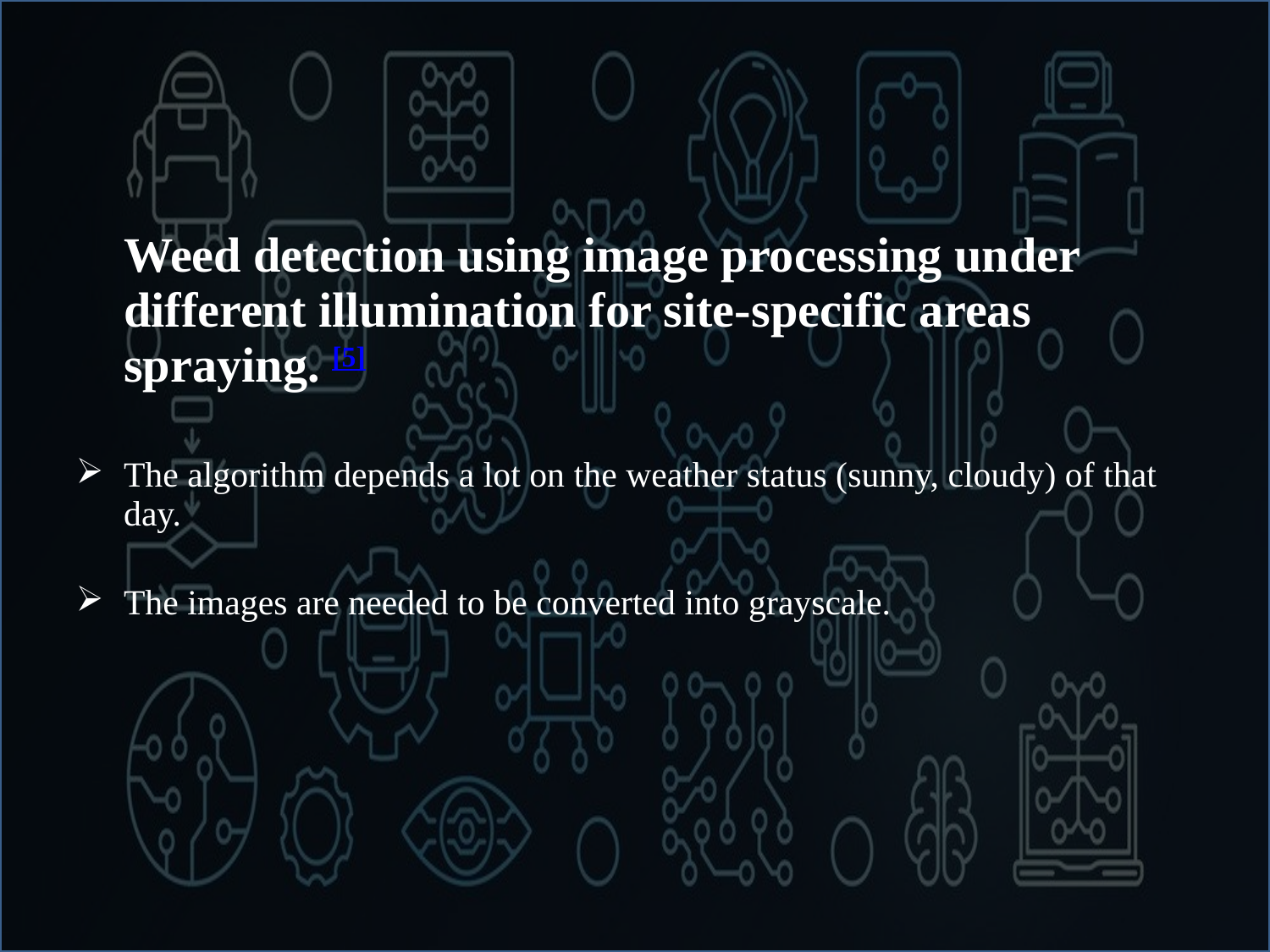

Weed detection using image processing under different illumination for site-specific areas spraying. [5]

The algorithm depends a lot on the weather status (sunny, cloudy) of that day.

The images are needed to be converted into grayscale.